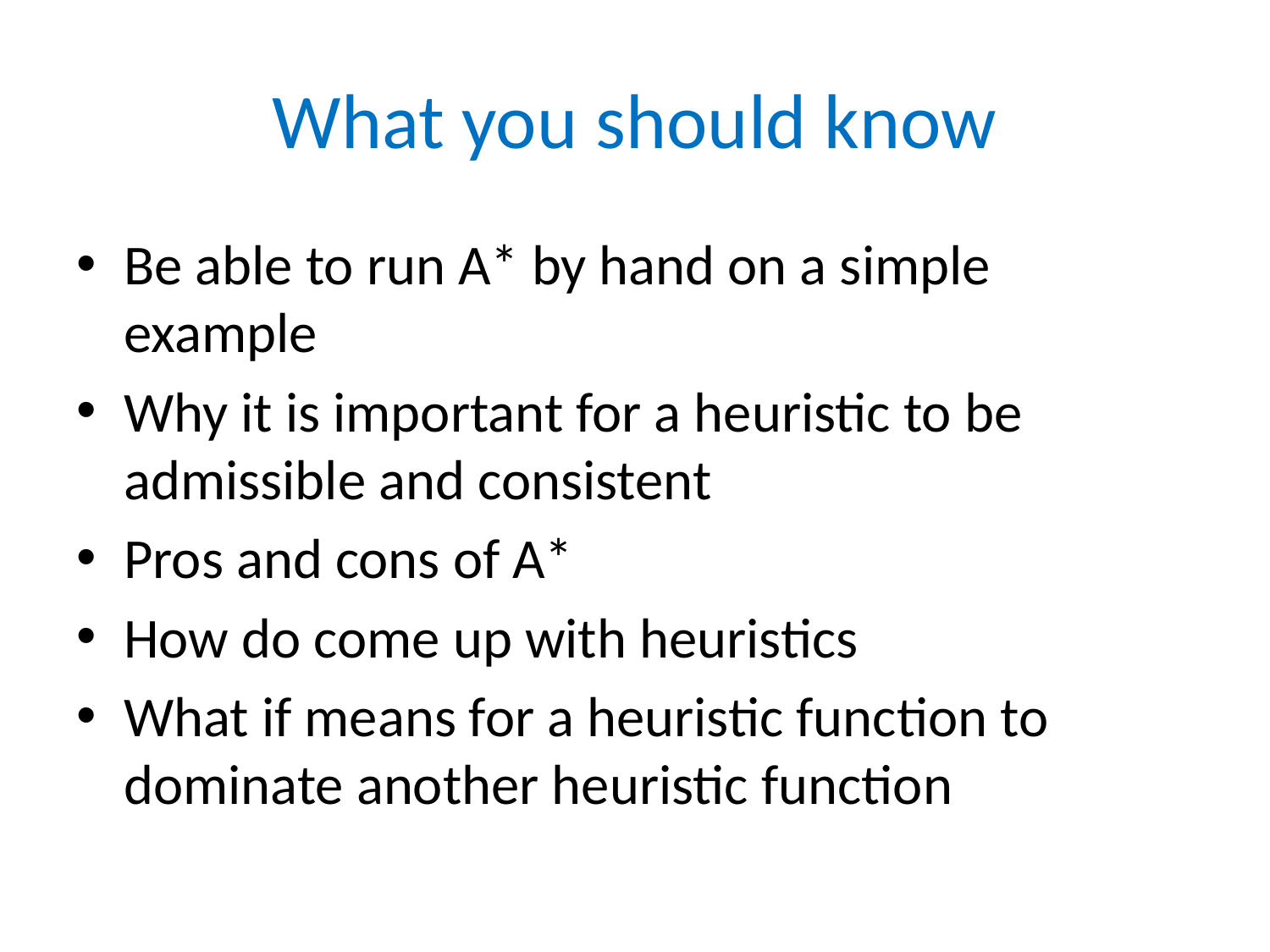

# What you should know
Be able to run A* by hand on a simple example
Why it is important for a heuristic to be admissible and consistent
Pros and cons of A*
How do come up with heuristics
What if means for a heuristic function to dominate another heuristic function